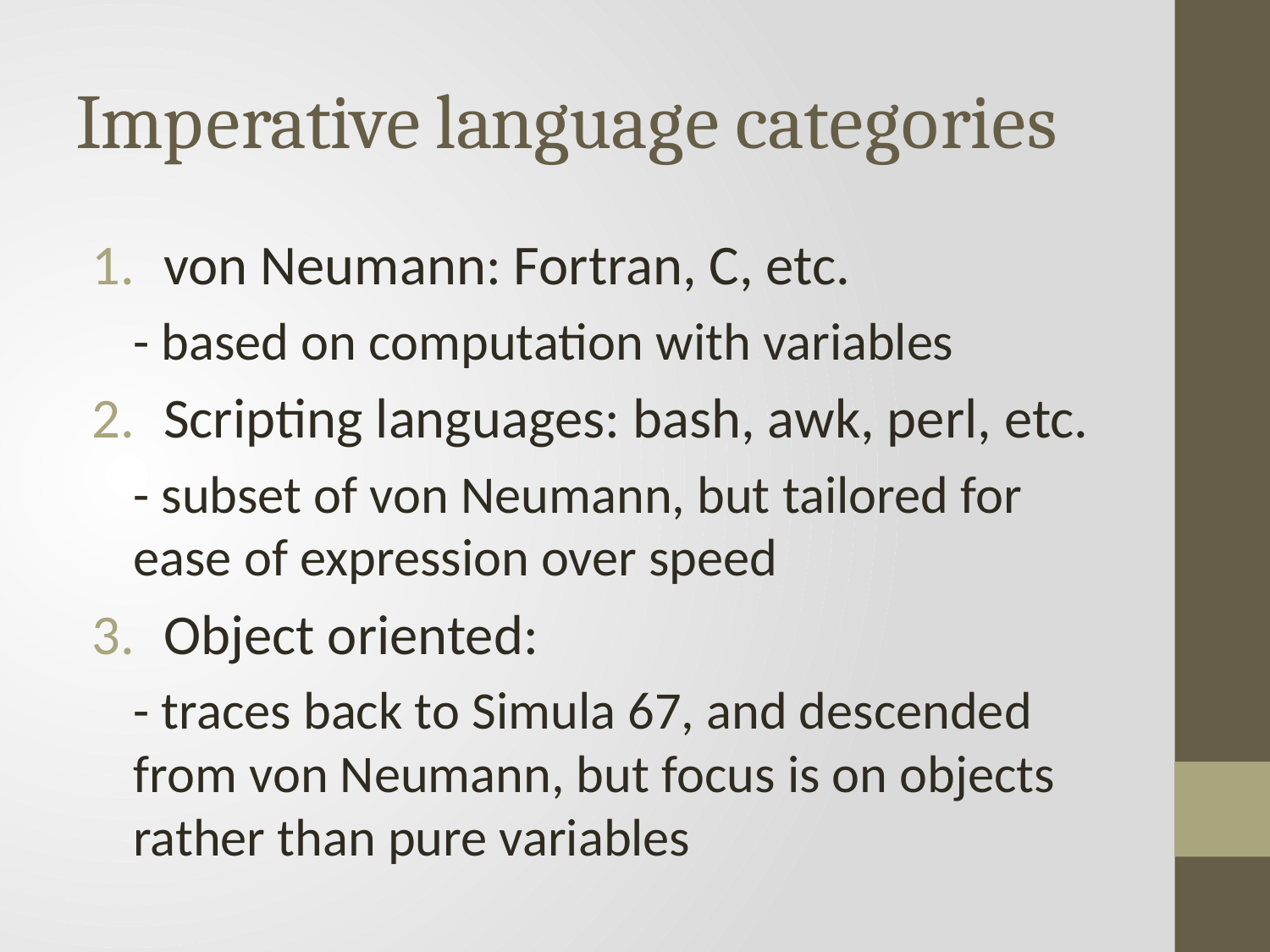

# Imperative language categories
von Neumann: Fortran, C, etc.
- based on computation with variables
Scripting languages: bash, awk, perl, etc.
- subset of von Neumann, but tailored for ease of expression over speed
Object oriented:
- traces back to Simula 67, and descended from von Neumann, but focus is on objects rather than pure variables